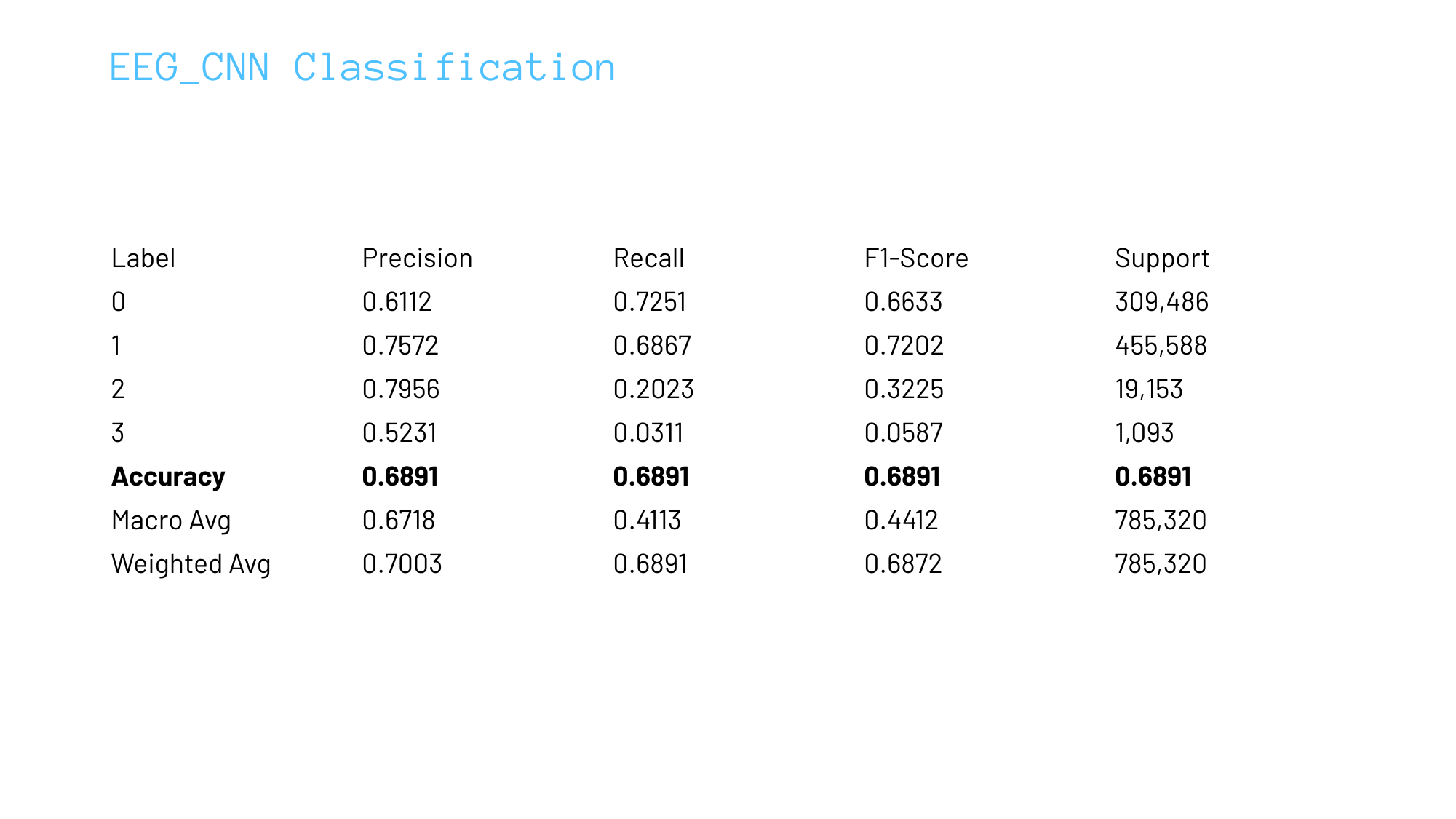

EEG_CNN Classification
| Label | Precision | Recall | F1-Score | Support |
| --- | --- | --- | --- | --- |
| 0 | 0.6112 | 0.7251 | 0.6633 | 309,486 |
| 1 | 0.7572 | 0.6867 | 0.7202 | 455,588 |
| 2 | 0.7956 | 0.2023 | 0.3225 | 19,153 |
| 3 | 0.5231 | 0.0311 | 0.0587 | 1,093 |
| Accuracy | 0.6891 | 0.6891 | 0.6891 | 0.6891 |
| Macro Avg | 0.6718 | 0.4113 | 0.4412 | 785,320 |
| Weighted Avg | 0.7003 | 0.6891 | 0.6872 | 785,320 |